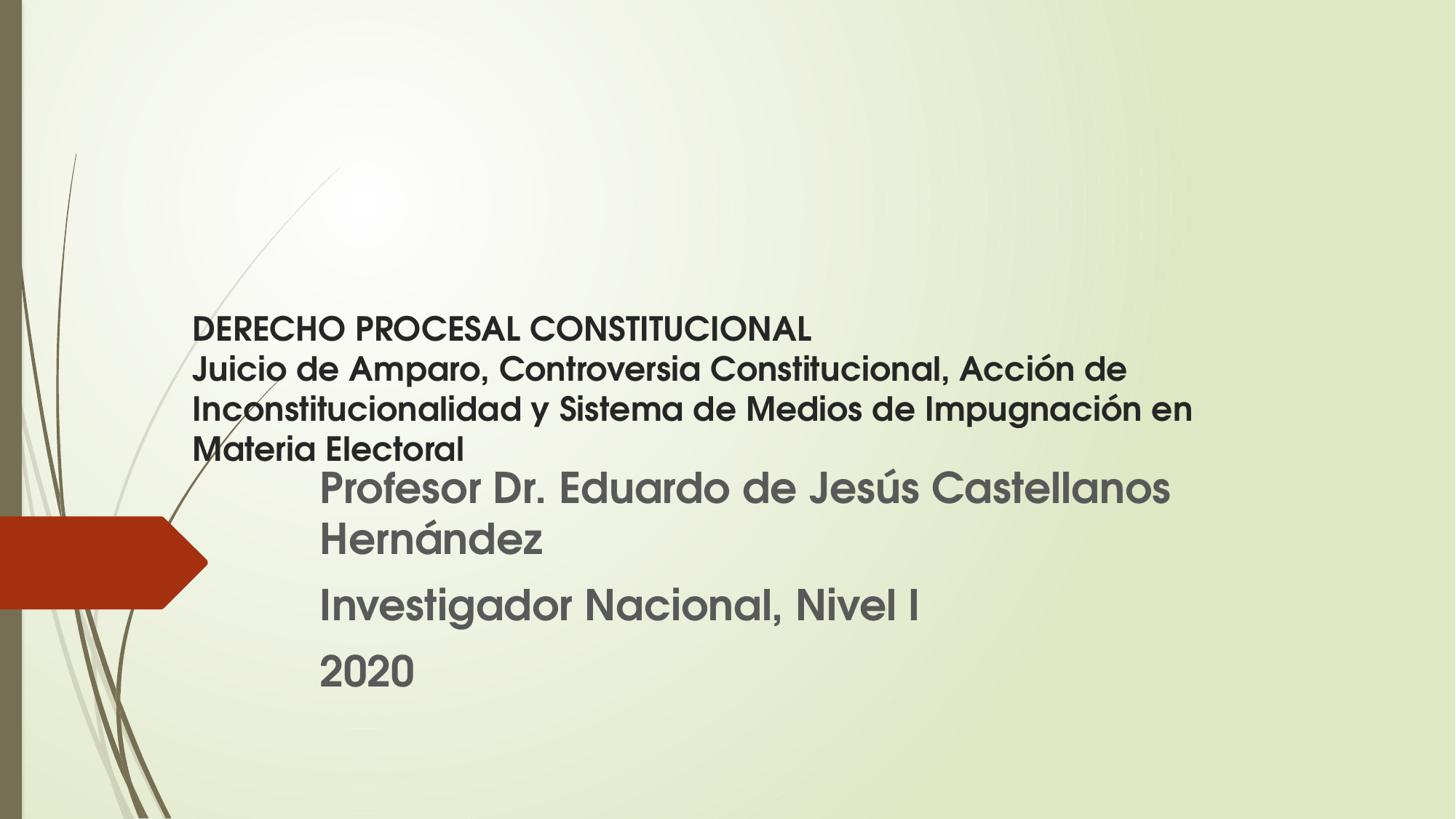

# DERECHO PROCESAL CONSTITUCIONAL Juicio de Amparo, Controversia Constitucional, Acción de Inconstitucionalidad y Sistema de Medios de Impugnación en Materia Electoral
Profesor Dr. Eduardo de Jesús Castellanos Hernández
Investigador Nacional, Nivel I
2020